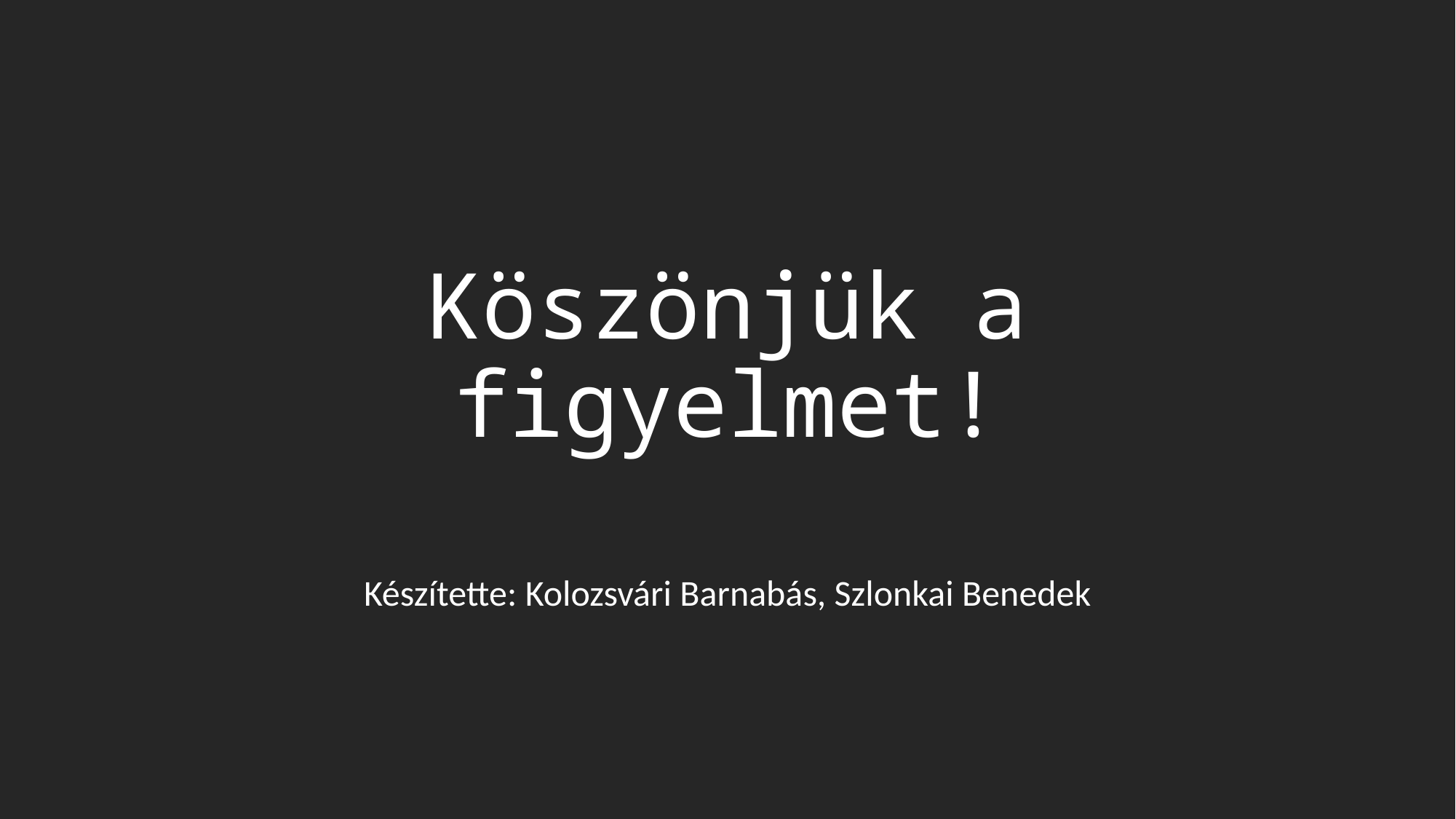

# Köszönjük a figyelmet!
Készítette: Kolozsvári Barnabás, Szlonkai Benedek